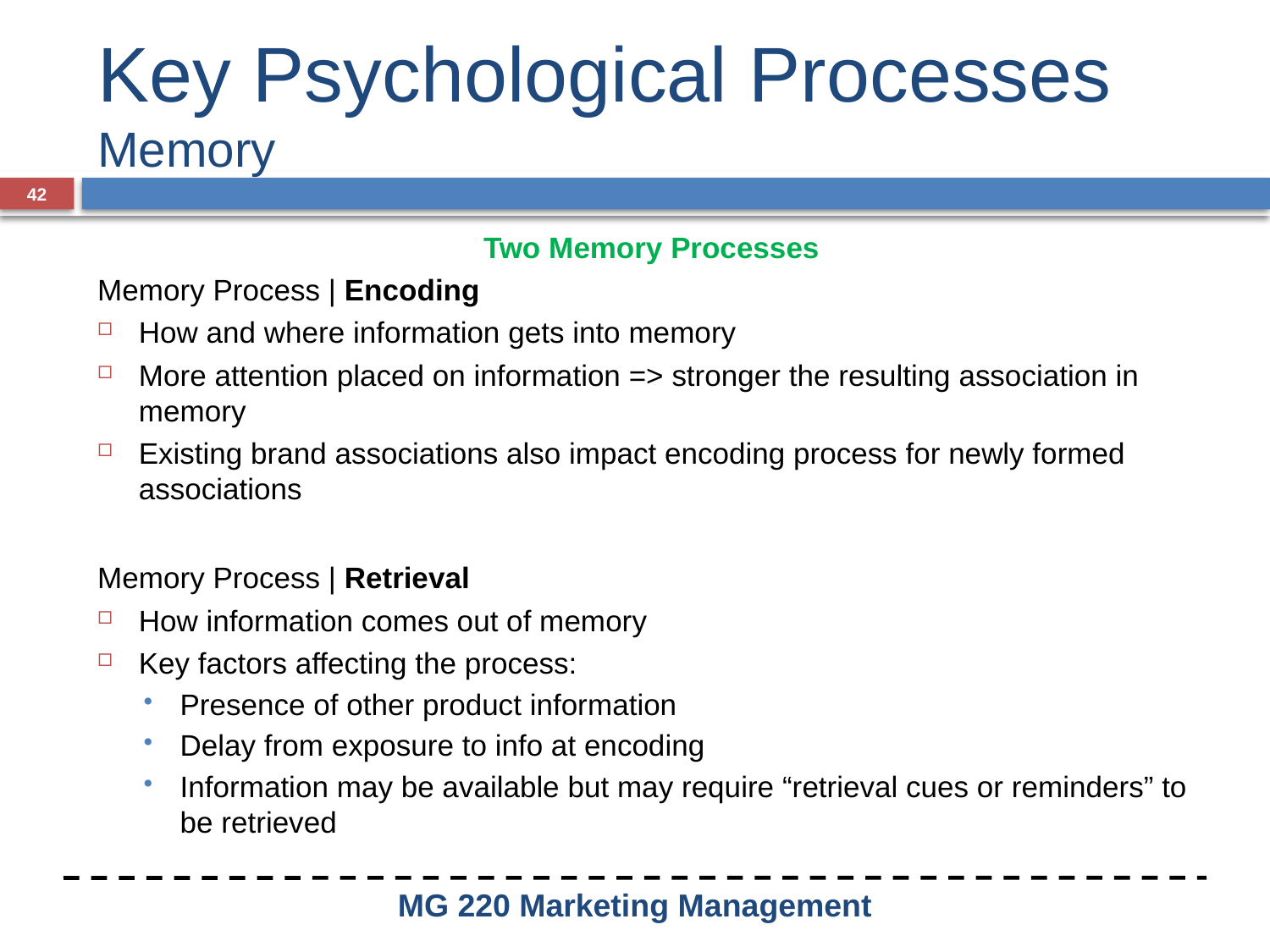

# Key Psychological Processes Memory
42
Two Memory Processes
Memory Process | Encoding
How and where information gets into memory
More attention placed on information => stronger the resulting association in memory
Existing brand associations also impact encoding process for newly formed associations

Memory Process | Retrieval
How information comes out of memory
Key factors affecting the process:
Presence of other product information
Delay from exposure to info at encoding
Information may be available but may require “retrieval cues or reminders” to be retrieved
MG 220 Marketing Management